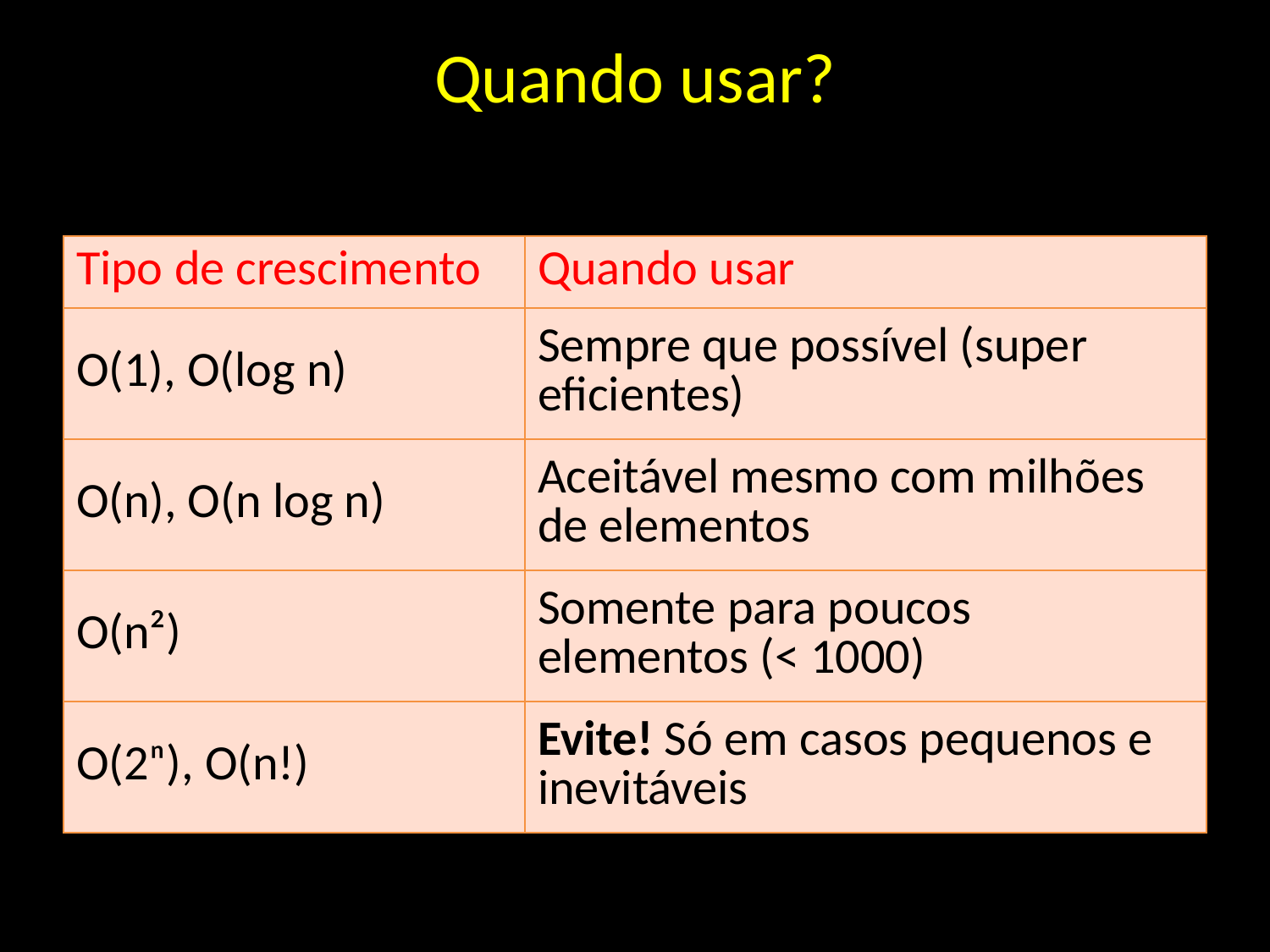

Quando usar?
| Tipo de crescimento | Quando usar |
| --- | --- |
| O(1), O(log n) | Sempre que possível (super eficientes) |
| O(n), O(n log n) | Aceitável mesmo com milhões de elementos |
| O(n²) | Somente para poucos elementos (< 1000) |
| O(2ⁿ), O(n!) | Evite! Só em casos pequenos e inevitáveis |